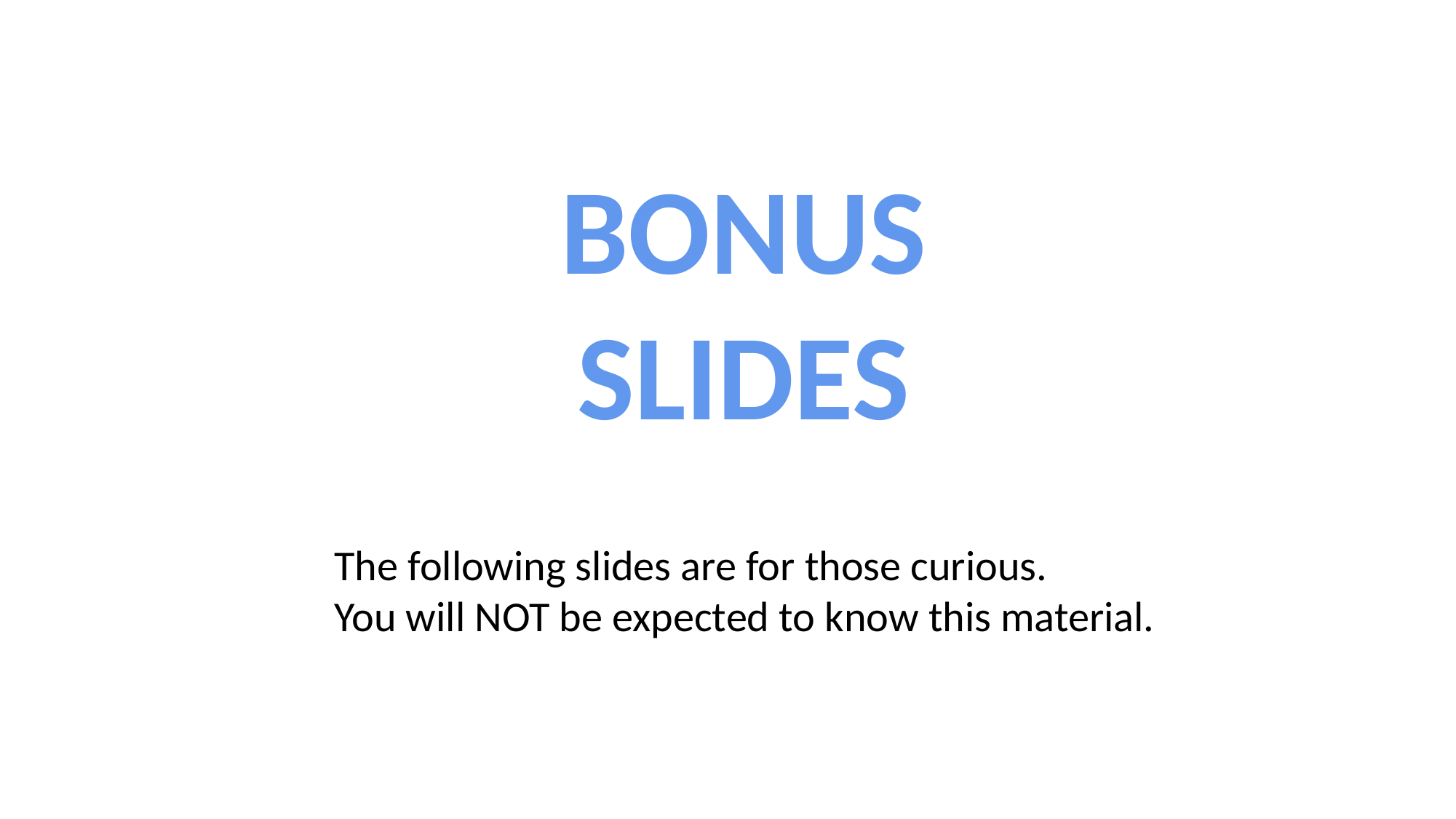

BONUS SLIDES

The following slides are for those curious.
You will NOT be expected to know this material.